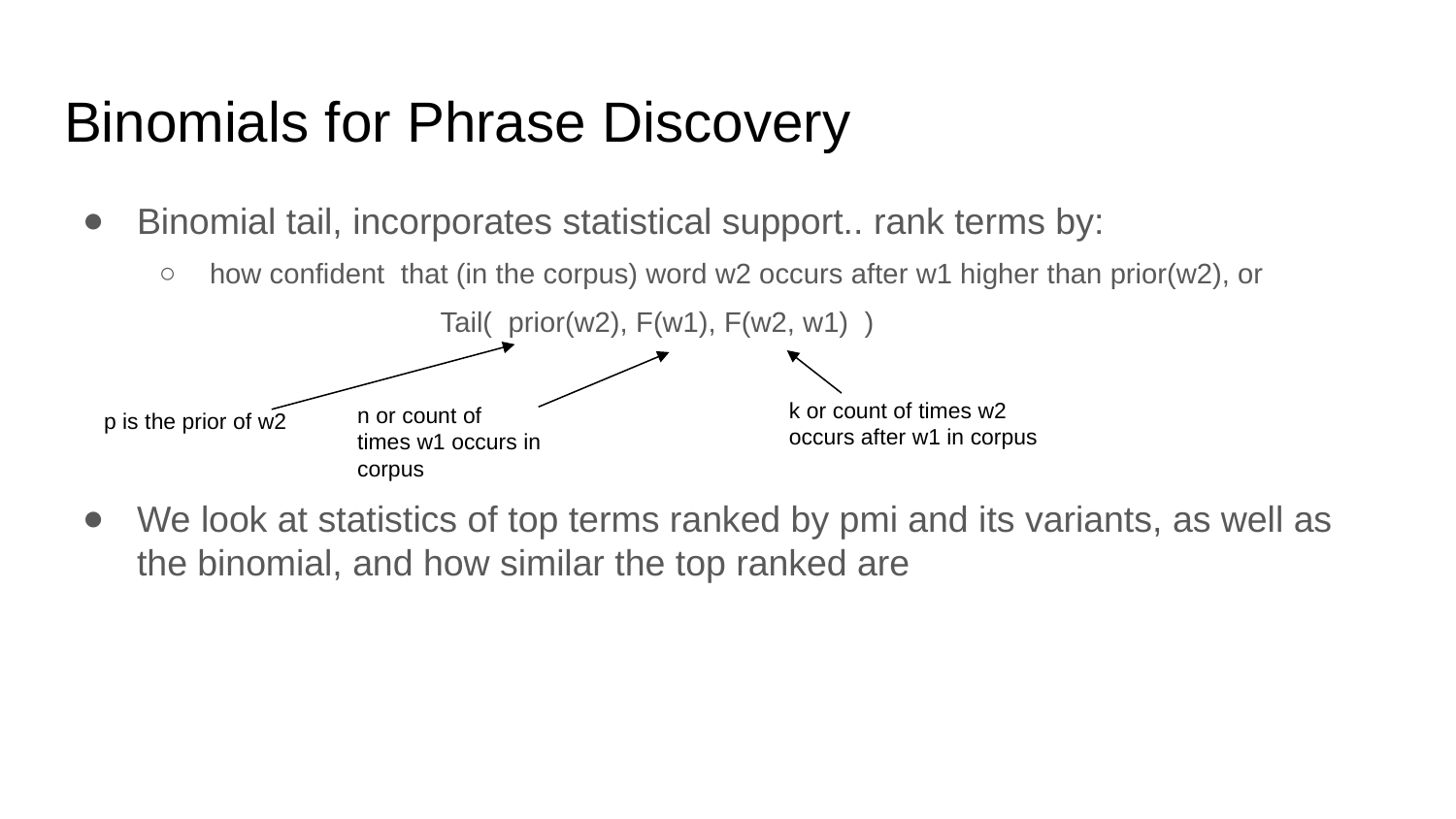

# Binomials for Phrase Discovery
Binomial tail, incorporates statistical support.. rank terms by:
how confident  that (in the corpus) word w2 occurs after w1 higher than prior(w2), or
                          Tail(  prior(w2), F(w1), F(w2, w1)  )

We look at statistics of top terms ranked by pmi and its variants, as well as the binomial, and how similar the top ranked are
k or count of times w2 occurs after w1 in corpus
n or count of times w1 occurs in corpus
p is the prior of w2